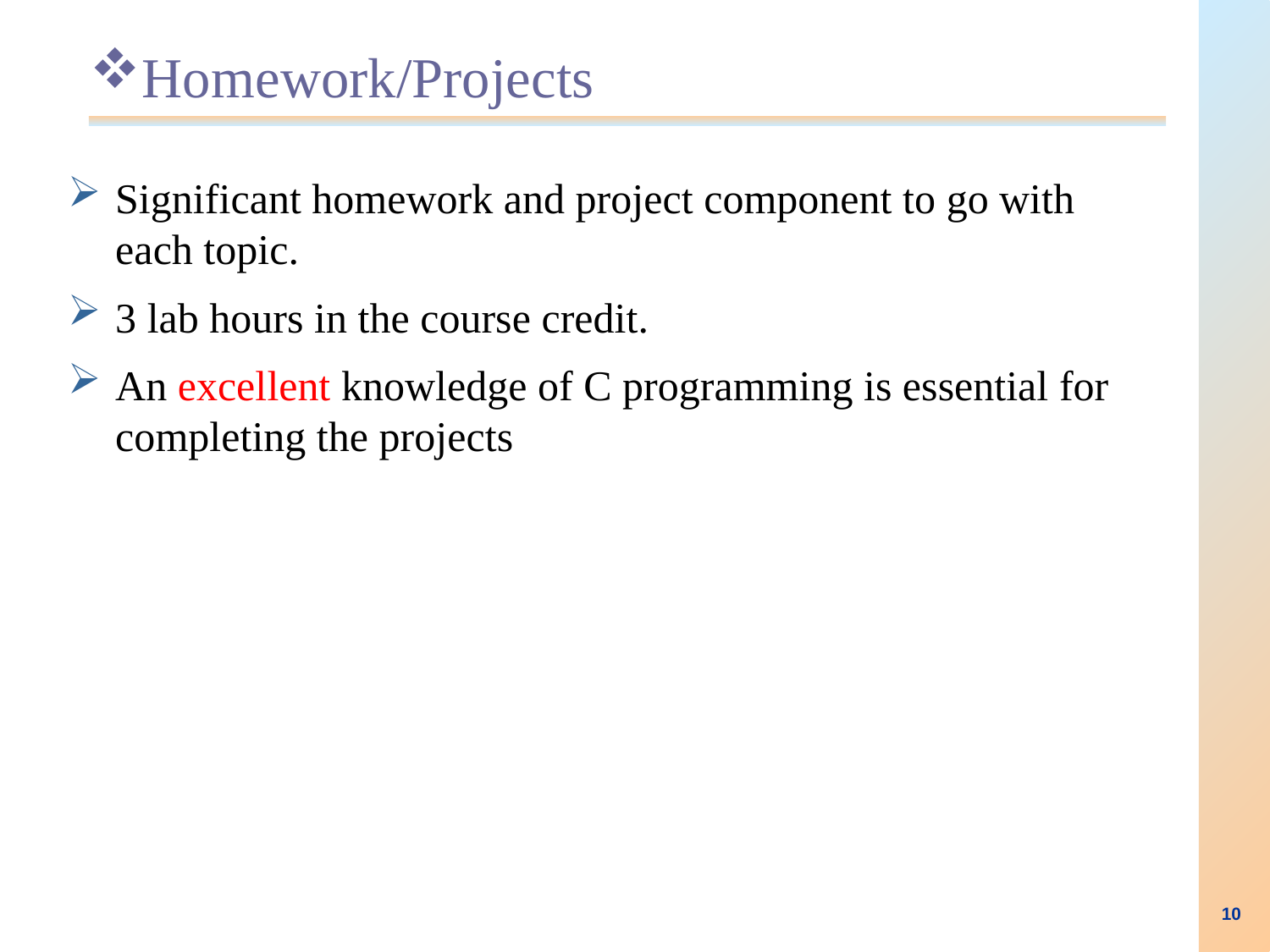

# Homework/Projects
Significant homework and project component to go with each topic.
3 lab hours in the course credit.
An excellent knowledge of C programming is essential for completing the projects